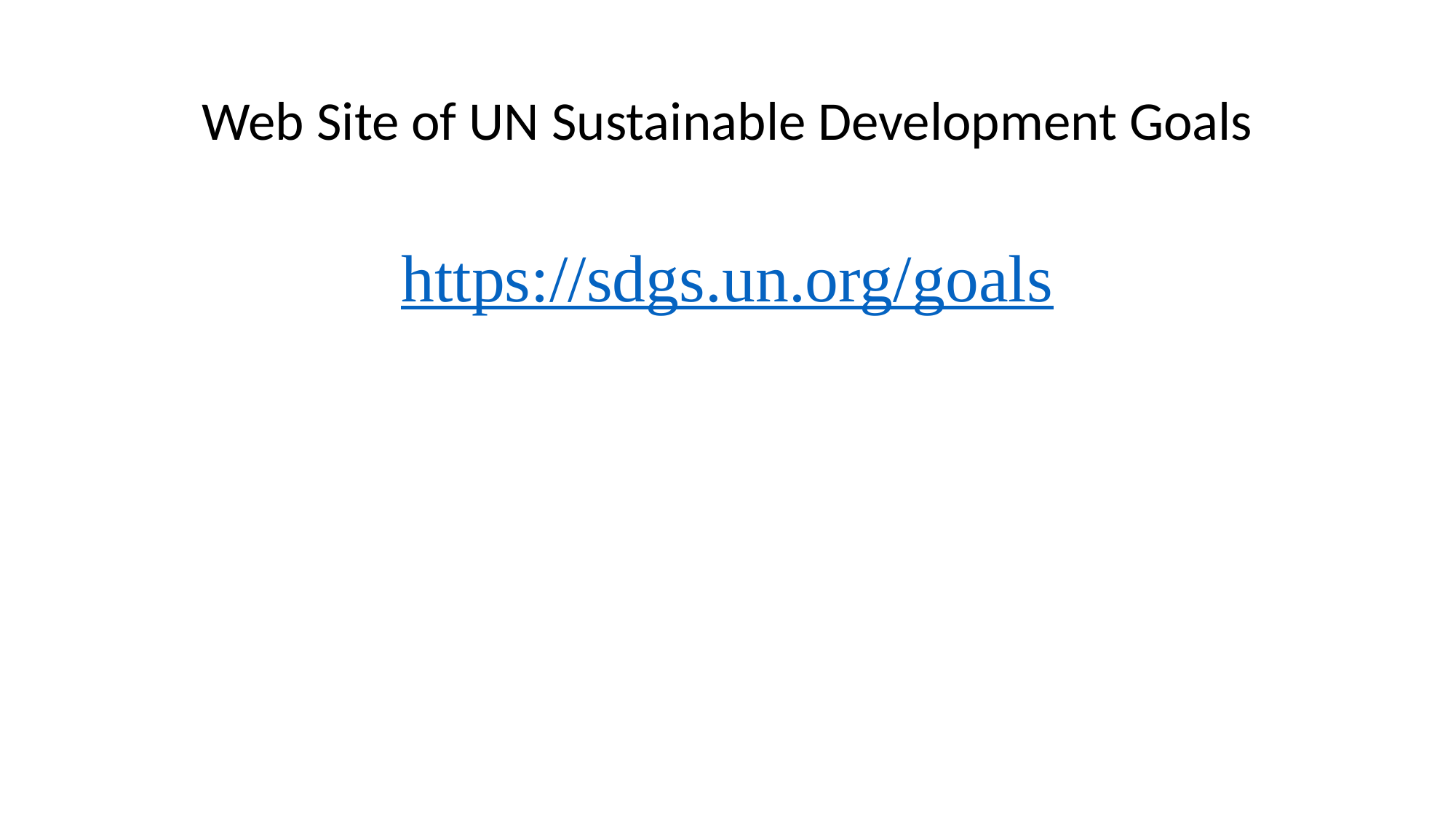

# Web Site of UN Sustainable Development Goals
https://sdgs.un.org/goals